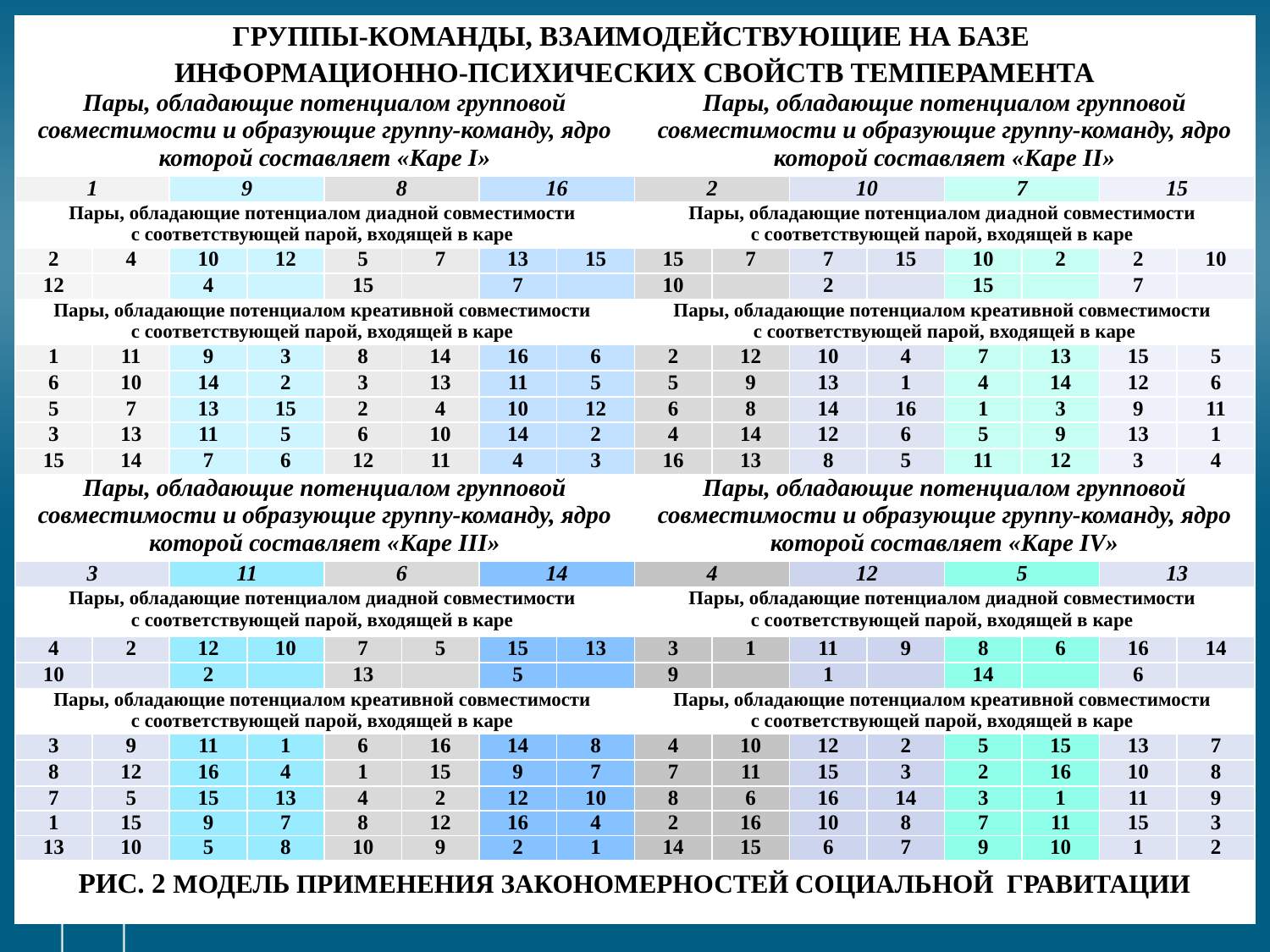

| ГРУППЫ-КОМАНДЫ, ВЗАИМОДЕЙСТВУЮЩИЕ НА БАЗЕ ИНФОРМАЦИОННО-ПСИХИЧЕСКИХ СВОЙСТВ ТЕМПЕРАМЕНТА |  |  |  |  |  |  |  |  |  |  |  |  |  |  |  |
| --- | --- | --- | --- | --- | --- | --- | --- | --- | --- | --- | --- | --- | --- | --- | --- |
| Пары, обладающие потенциалом групповой совместимости и образующие группу-команду, ядро которой составляет «Каре I» |  |  |  |  |  |  |  | Пары, обладающие потенциалом групповой совместимости и образующие группу-команду, ядро которой составляет «Каре II» |  |  |  |  |  |  |  |
| 1 |  | 9 |  | 8 |  | 16 |  | 2 |  | 10 |  | 7 |  | 15 |  |
| Пары, обладающие потенциалом диадной совместимости с соответствующей парой, входящей в каре |  |  |  |  |  |  |  | Пары, обладающие потенциалом диадной совместимости с соответствующей парой, входящей в каре |  |  |  |  |  |  |  |
| 2 | 4 | 10 | 12 | 5 | 7 | 13 | 15 | 15 | 7 | 7 | 15 | 10 | 2 | 2 | 10 |
| 12 |  | 4 |  | 15 |  | 7 |  | 10 |  | 2 |  | 15 |  | 7 |  |
| Пары, обладающие потенциалом креативной совместимости с соответствующей парой, входящей в каре |  |  |  |  |  |  |  | Пары, обладающие потенциалом креативной совместимости с соответствующей парой, входящей в каре |  |  |  |  |  |  |  |
| 1 | 11 | 9 | 3 | 8 | 14 | 16 | 6 | 2 | 12 | 10 | 4 | 7 | 13 | 15 | 5 |
| 6 | 10 | 14 | 2 | 3 | 13 | 11 | 5 | 5 | 9 | 13 | 1 | 4 | 14 | 12 | 6 |
| 5 | 7 | 13 | 15 | 2 | 4 | 10 | 12 | 6 | 8 | 14 | 16 | 1 | 3 | 9 | 11 |
| 3 | 13 | 11 | 5 | 6 | 10 | 14 | 2 | 4 | 14 | 12 | 6 | 5 | 9 | 13 | 1 |
| 15 | 14 | 7 | 6 | 12 | 11 | 4 | 3 | 16 | 13 | 8 | 5 | 11 | 12 | 3 | 4 |
| Пары, обладающие потенциалом групповой совместимости и образующие группу-команду, ядро которой составляет «Каре III» |  |  |  |  |  |  |  | Пары, обладающие потенциалом групповой совместимости и образующие группу-команду, ядро которой составляет «Каре IV» |  |  |  |  |  |  |  |
| 3 |  | 11 |  | 6 |  | 14 |  | 4 |  | 12 |  | 5 |  | 13 |  |
| Пары, обладающие потенциалом диадной совместимости с соответствующей парой, входящей в каре |  |  |  |  |  |  |  | Пары, обладающие потенциалом диадной совместимости с соответствующей парой, входящей в каре |  |  |  |  |  |  |  |
| 4 | 2 | 12 | 10 | 7 | 5 | 15 | 13 | 3 | 1 | 11 | 9 | 8 | 6 | 16 | 14 |
| 10 |  | 2 |  | 13 |  | 5 |  | 9 |  | 1 |  | 14 |  | 6 |  |
| Пары, обладающие потенциалом креативной совместимости с соответствующей парой, входящей в каре |  |  |  |  |  |  |  | Пары, обладающие потенциалом креативной совместимости с соответствующей парой, входящей в каре |  |  |  |  |  |  |  |
| 3 | 9 | 11 | 1 | 6 | 16 | 14 | 8 | 4 | 10 | 12 | 2 | 5 | 15 | 13 | 7 |
| 8 | 12 | 16 | 4 | 1 | 15 | 9 | 7 | 7 | 11 | 15 | 3 | 2 | 16 | 10 | 8 |
| 7 | 5 | 15 | 13 | 4 | 2 | 12 | 10 | 8 | 6 | 16 | 14 | 3 | 1 | 11 | 9 |
| 1 | 15 | 9 | 7 | 8 | 12 | 16 | 4 | 2 | 16 | 10 | 8 | 7 | 11 | 15 | 3 |
| 13 | 10 | 5 | 8 | 10 | 9 | 2 | 1 | 14 | 15 | 6 | 7 | 9 | 10 | 1 | 2 |
| РИС. 2 МОДЕЛЬ ПРИМЕНЕНИЯ ЗАКОНОМЕРНОСТЕЙ СОЦИАЛЬНОЙ ГРАВИТАЦИИ |  |  |  |  |  |  |  |  |  |  |  |  |  |  |  |
10